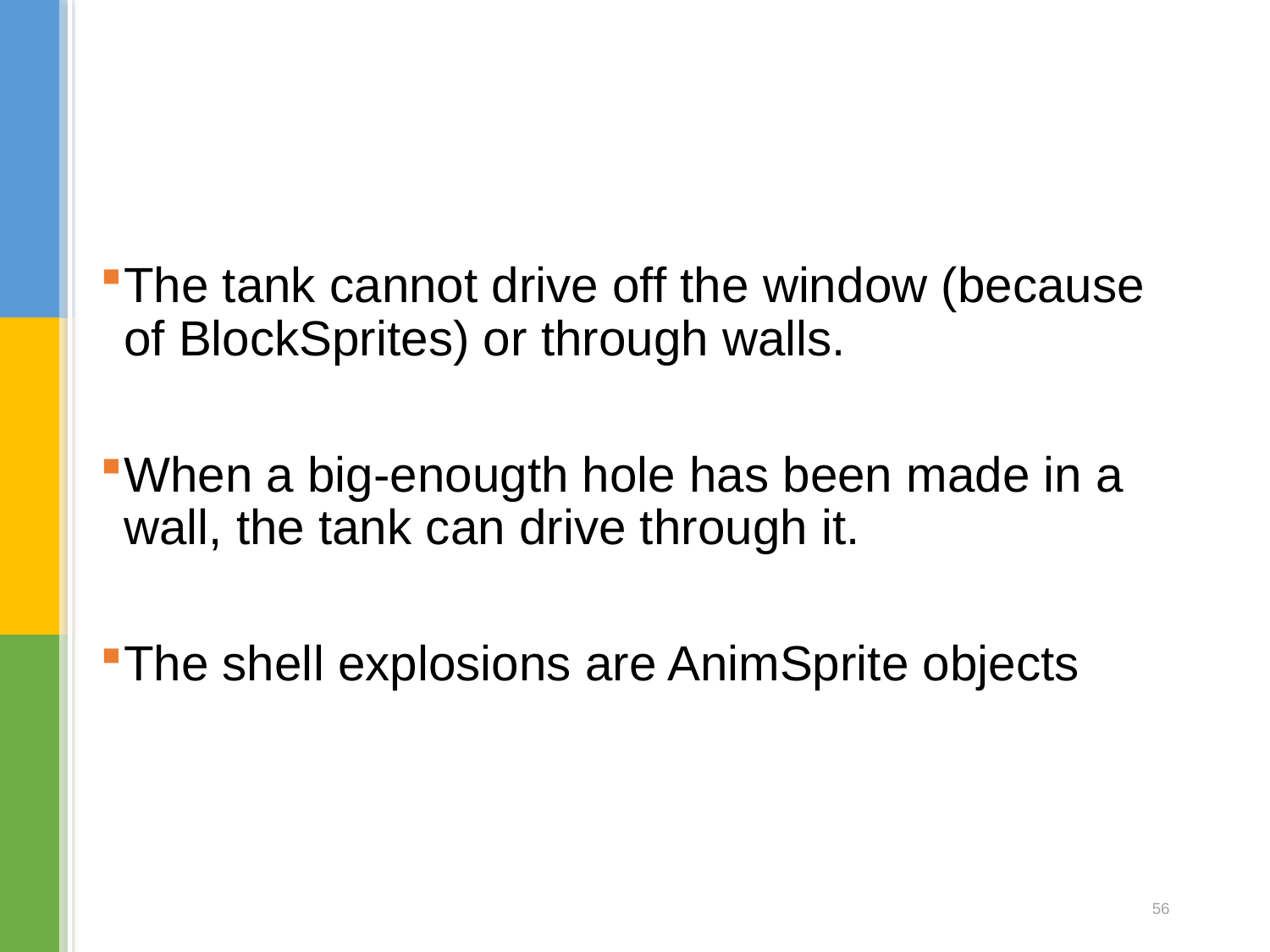

The tank cannot drive off the window (because of BlockSprites) or through walls.

When a big-enougth hole has been made in a wall, the tank can drive through it.

The shell explosions are AnimSprite objects
56